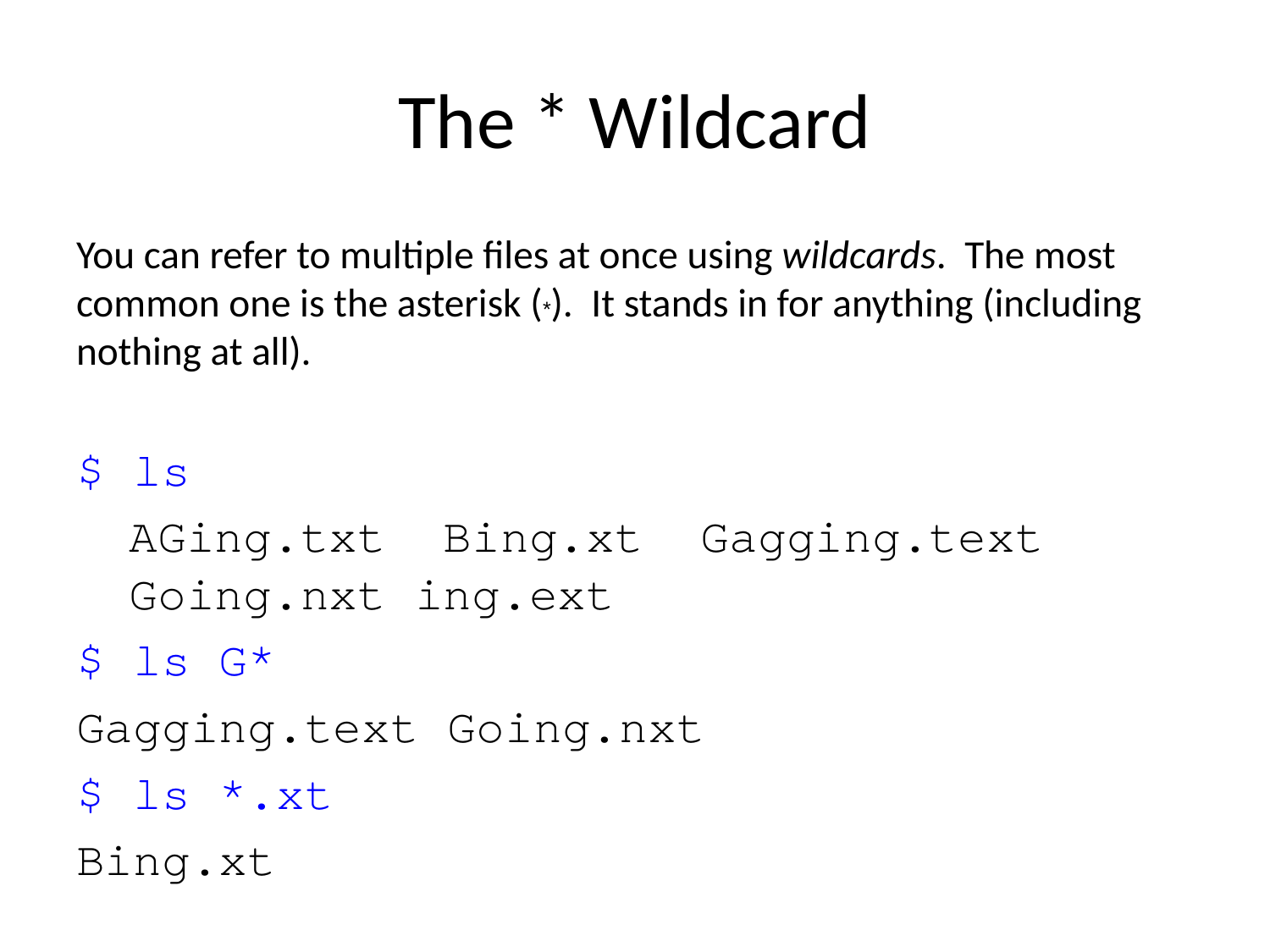

# The * Wildcard
You can refer to multiple files at once using wildcards.  The most common one is the asterisk (*).  It stands in for anything (including nothing at all).

$ ls
AGing.txt  Bing.xt  Gagging.text Going.nxt ing.ext
$ ls G*
Gagging.text Going.nxt
$ ls *.xt
Bing.xt